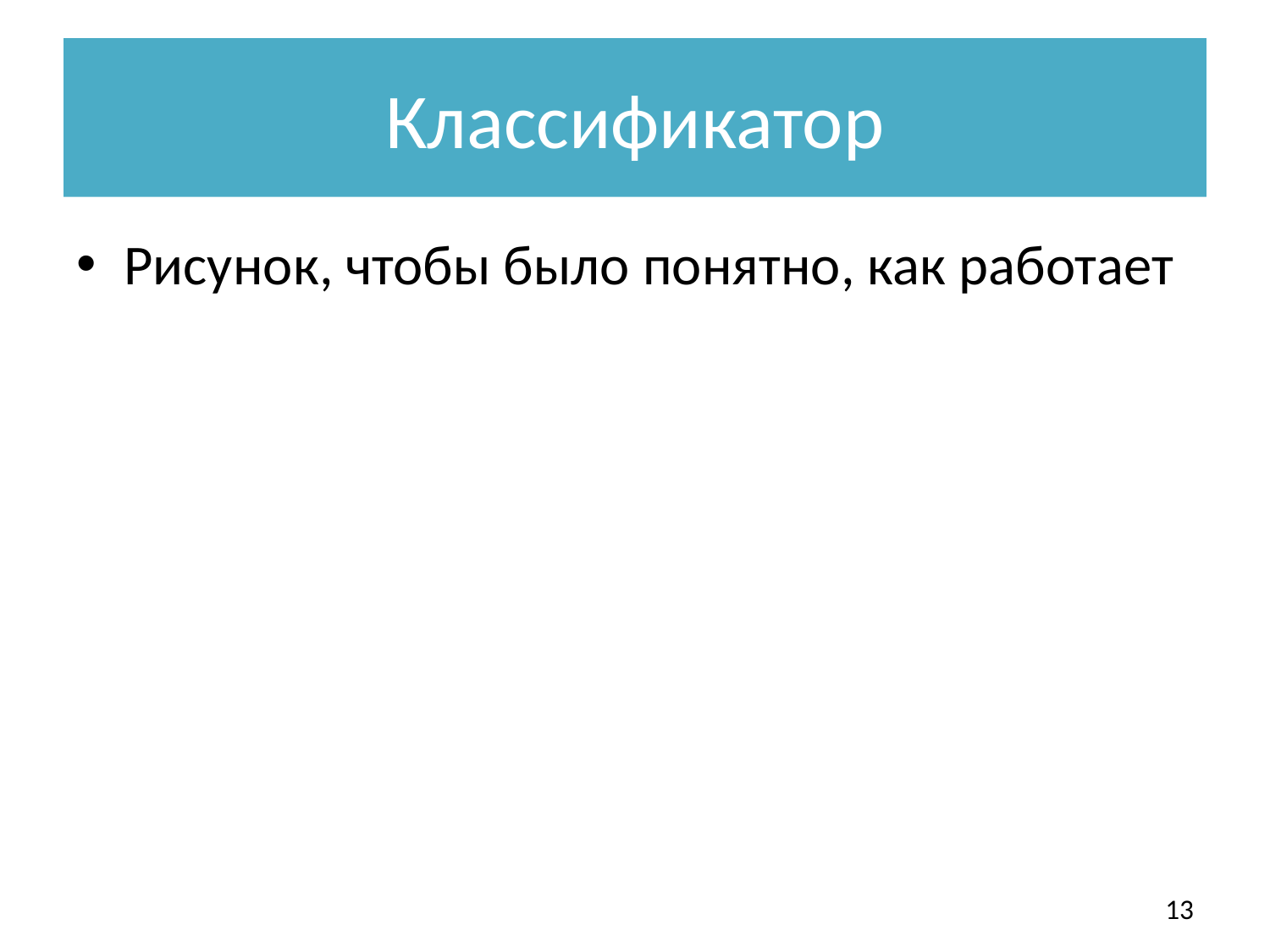

# Классификатор
Рисунок, чтобы было понятно, как работает
13